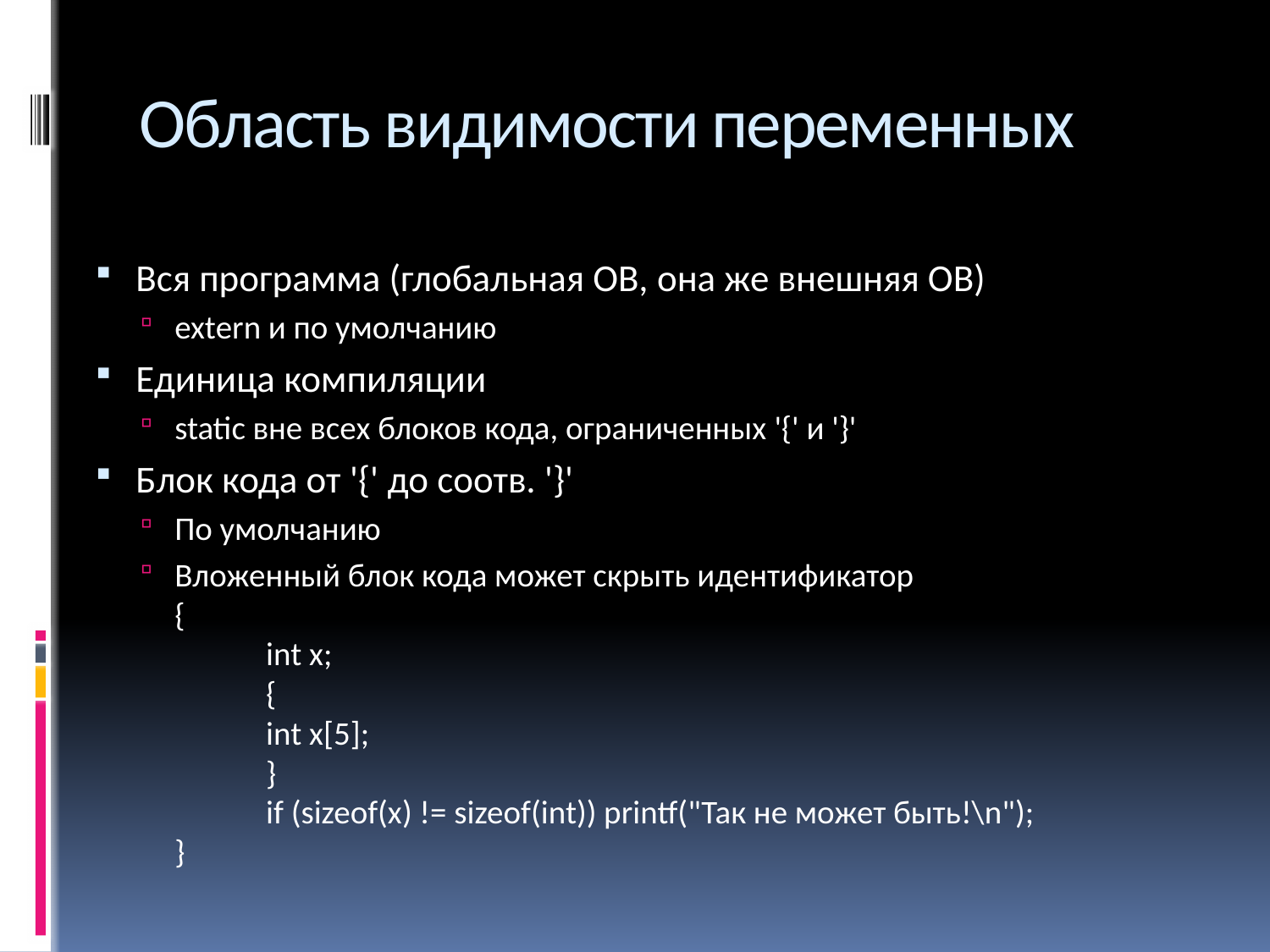

# Область видимости переменных
Вся программа (глобальная ОВ, она же внешняя ОВ)
extern и по умолчанию
Единица компиляции
static вне всех блоков кода, ограниченных '{' и '}'
Блок кода от '{' до соотв. '}'
По умолчанию
Вложенный блок кода может скрыть идентификатор
{
	int x;
	{
		int x[5];
	}
	if (sizeof(x) != sizeof(int)) printf("Так не может быть!\n");
}